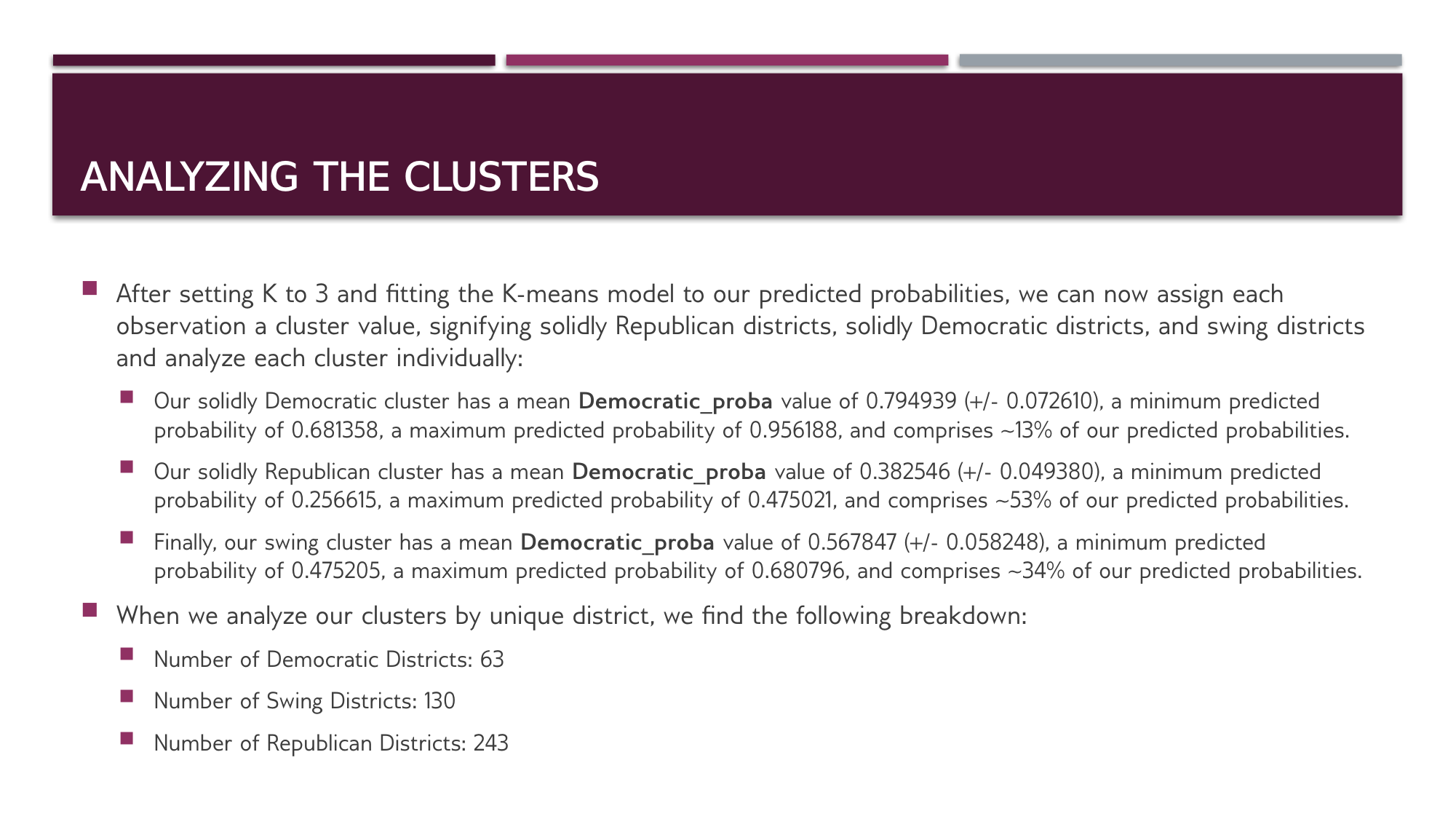

# Analyzing the Clusters
After setting K to 3 and fitting the K-means model to our predicted probabilities, we can now assign each observation a cluster value, signifying solidly Republican districts, solidly Democratic districts, and swing districts and analyze each cluster individually:
Our solidly Democratic cluster has a mean Democratic_proba value of 0.794939 (+/- 0.072610), a minimum predicted probability of 0.681358, a maximum predicted probability of 0.956188, and comprises ~13% of our predicted probabilities.
Our solidly Republican cluster has a mean Democratic_proba value of 0.382546 (+/- 0.049380), a minimum predicted probability of 0.256615, a maximum predicted probability of 0.475021, and comprises ~53% of our predicted probabilities.
Finally, our swing cluster has a mean Democratic_proba value of 0.567847 (+/- 0.058248), a minimum predicted probability of 0.475205, a maximum predicted probability of 0.680796, and comprises ~34% of our predicted probabilities.
When we analyze our clusters by unique district, we find the following breakdown:
Number of Democratic Districts: 63
Number of Swing Districts: 130
Number of Republican Districts: 243